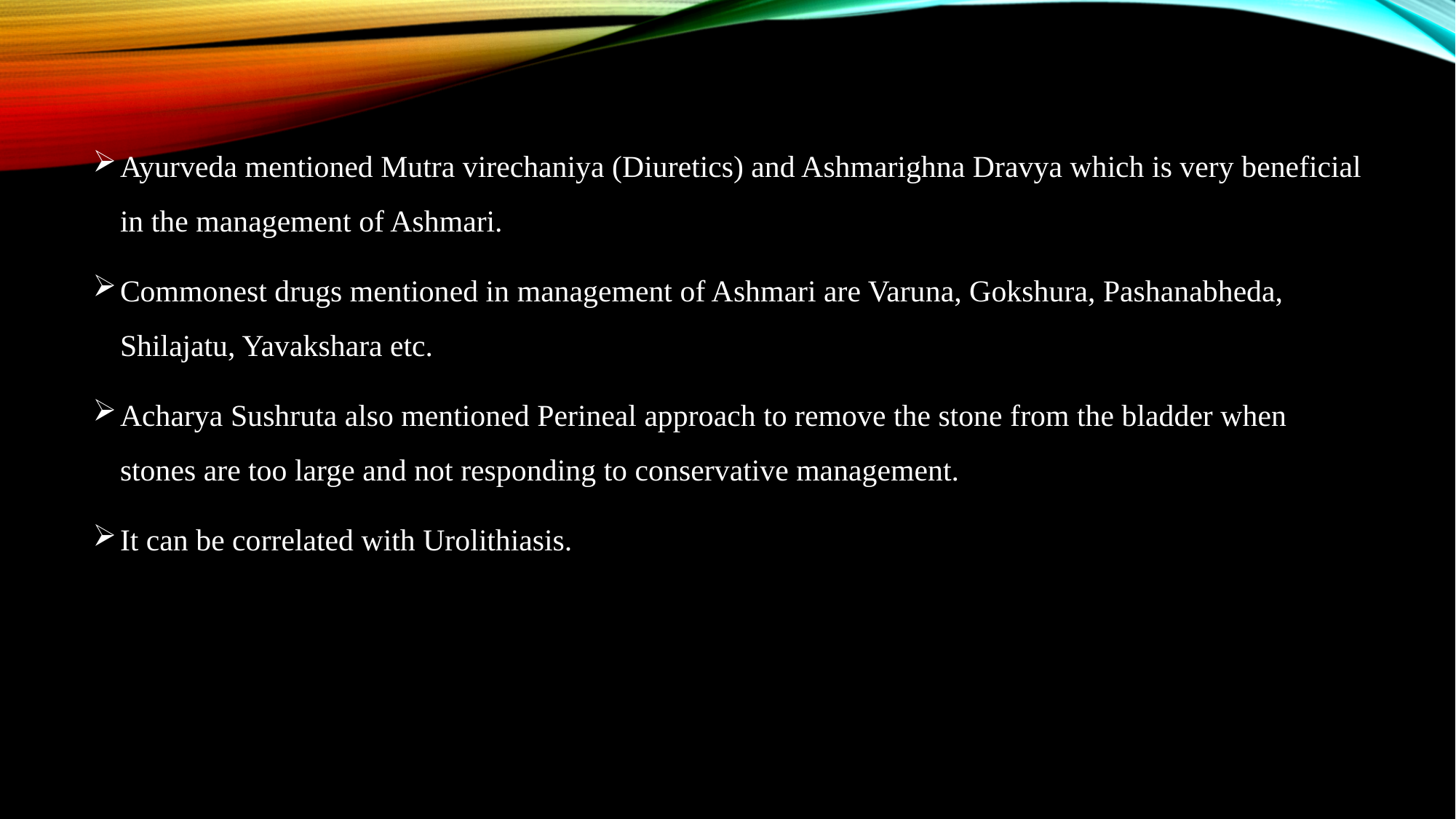

Ayurveda mentioned Mutra virechaniya (Diuretics) and Ashmarighna Dravya which is very beneficial in the management of Ashmari.
Commonest drugs mentioned in management of Ashmari are Varuna, Gokshura, Pashanabheda, Shilajatu, Yavakshara etc.
Acharya Sushruta also mentioned Perineal approach to remove the stone from the bladder when stones are too large and not responding to conservative management.
It can be correlated with Urolithiasis.